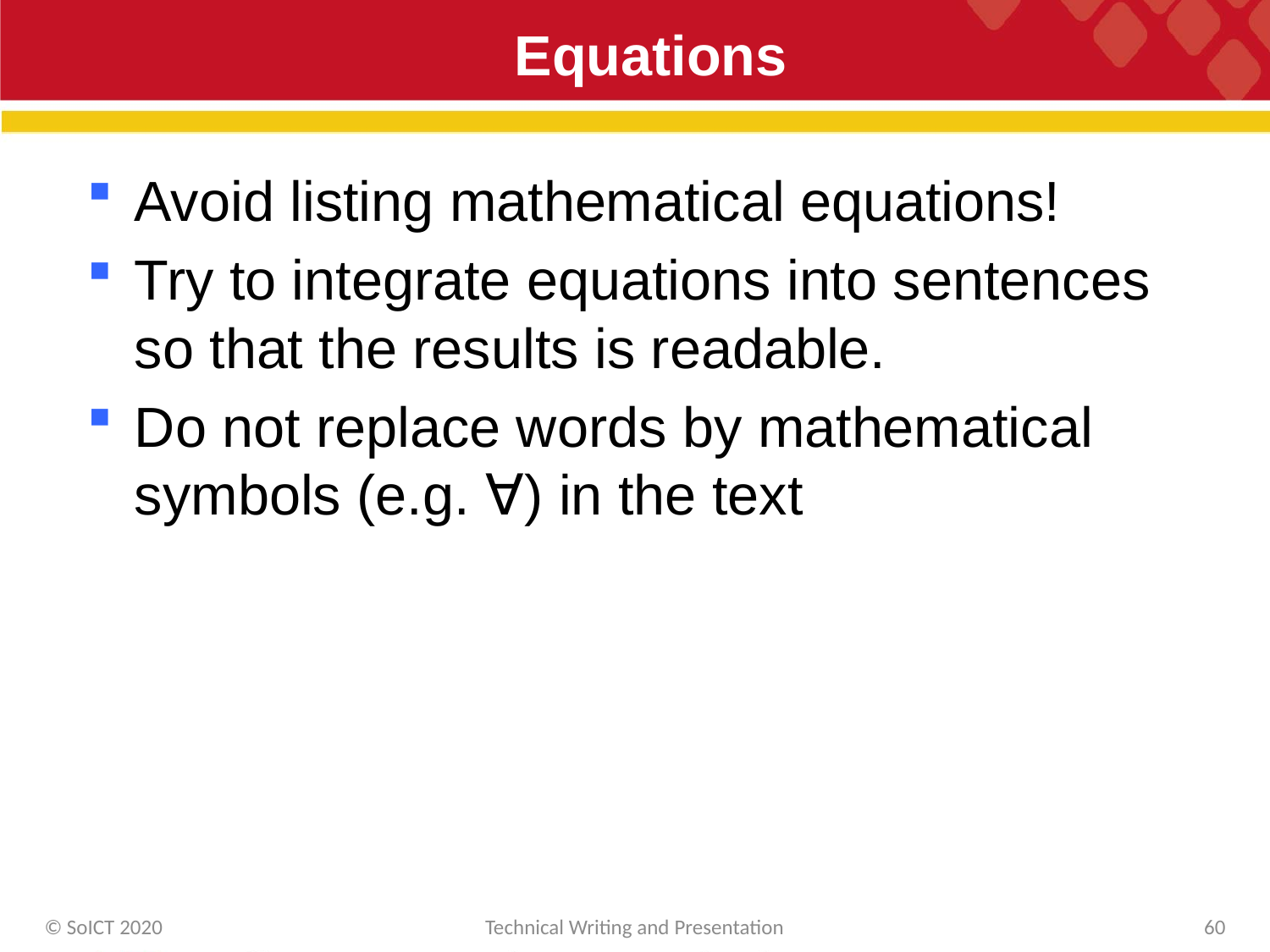

# Equations
Avoid listing mathematical equations!
Try to integrate equations into sentences so that the results is readable.
Do not replace words by mathematical symbols (e.g. ∀) in the text
© SoICT 2020
Technical Writing and Presentation
60